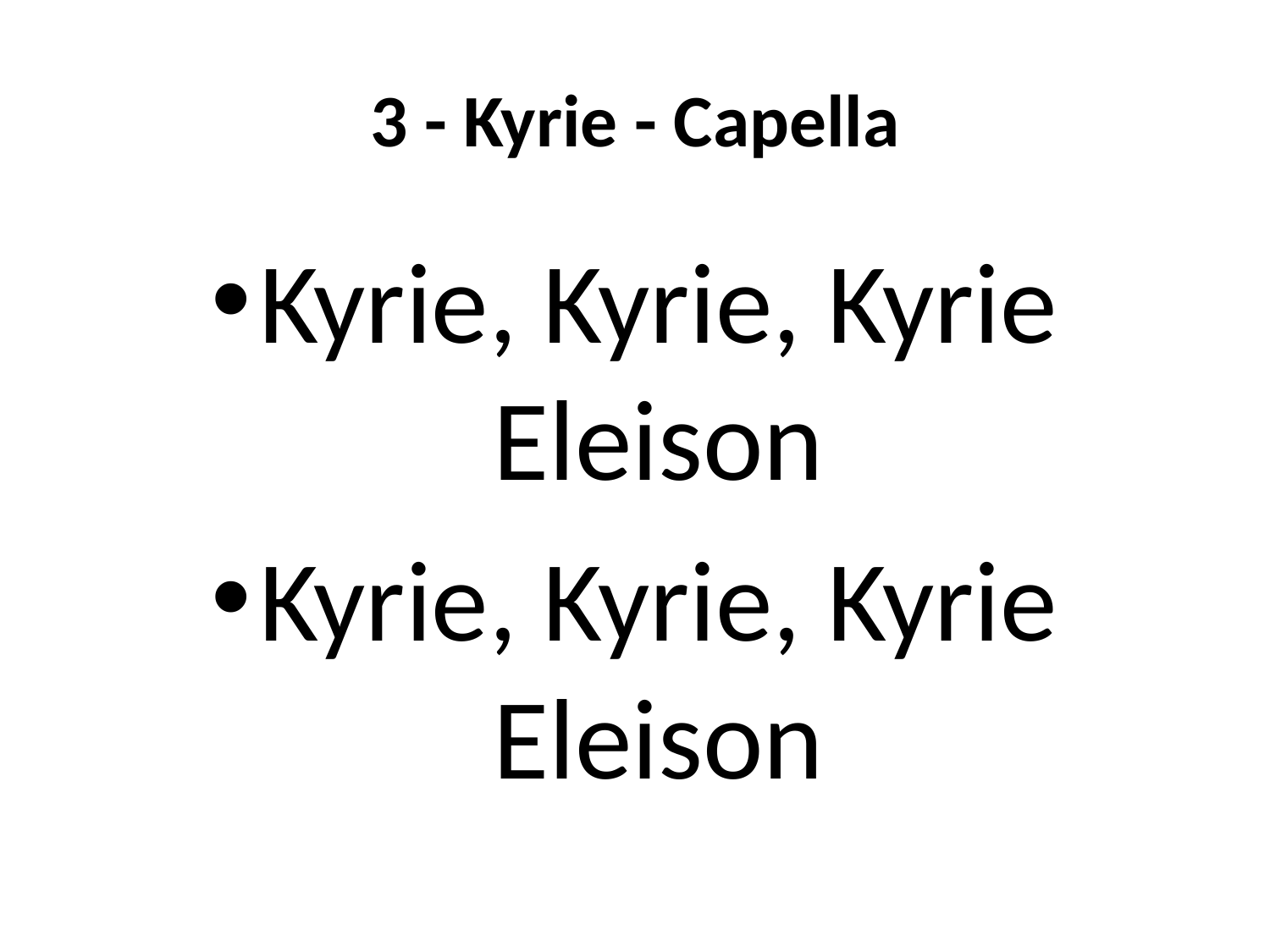

# 3 - Kyrie - Capella
Kyrie, Kyrie, Kyrie Eleison
Kyrie, Kyrie, Kyrie Eleison